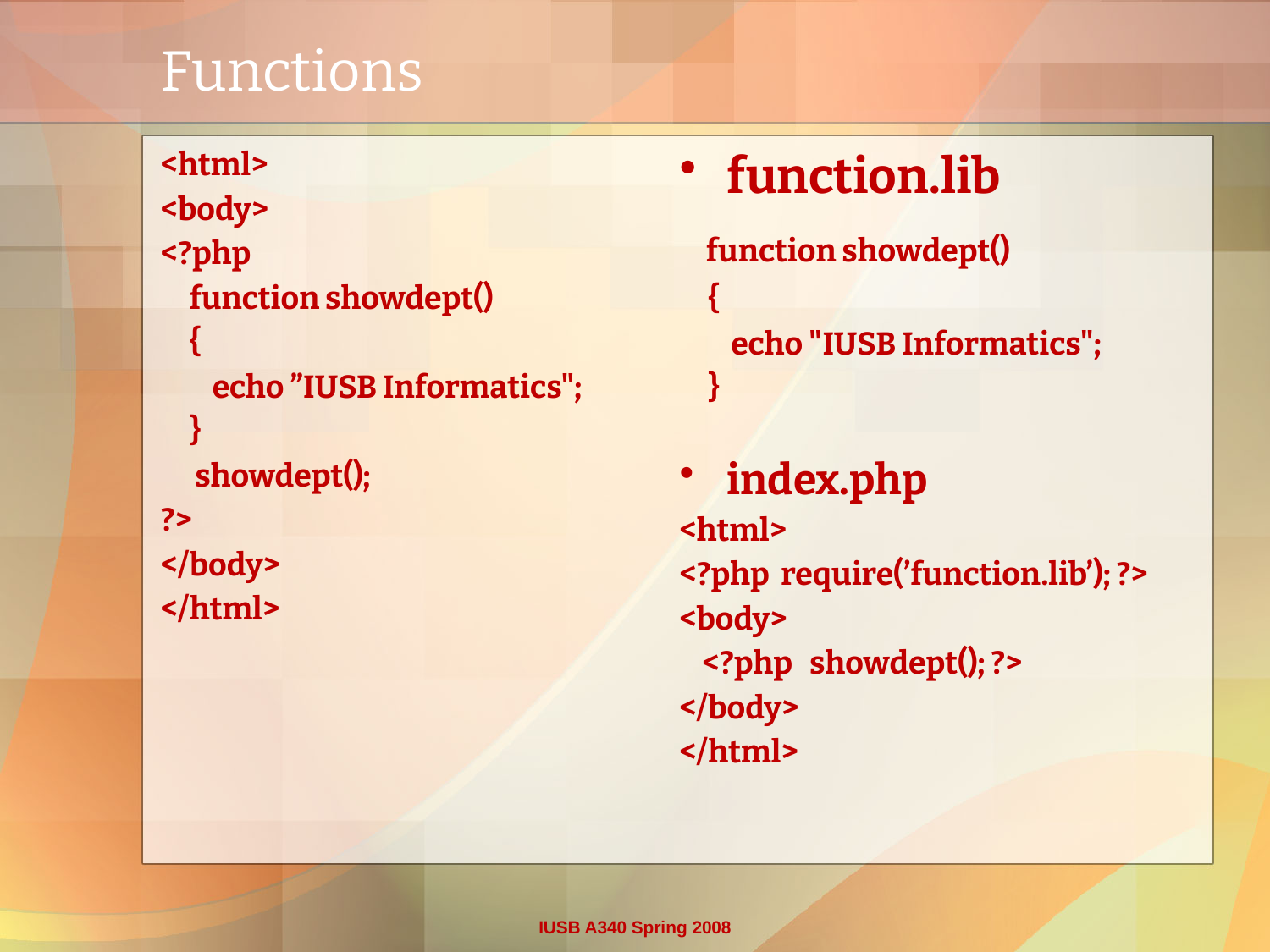

# Functions
<html>
<body>
<?php
     function showdept()
     {
         echo ”IUSB Informatics";
     }
      showdept();
?>
</body>
</html>
function.lib
   function showdept()
     {
         echo "IUSB Informatics";
     }
index.php
<html>
<?php  require(’function.lib’); ?>
<body>
    <?php   showdept(); ?>
</body>
</html>

IUSB A340 Spring 2008